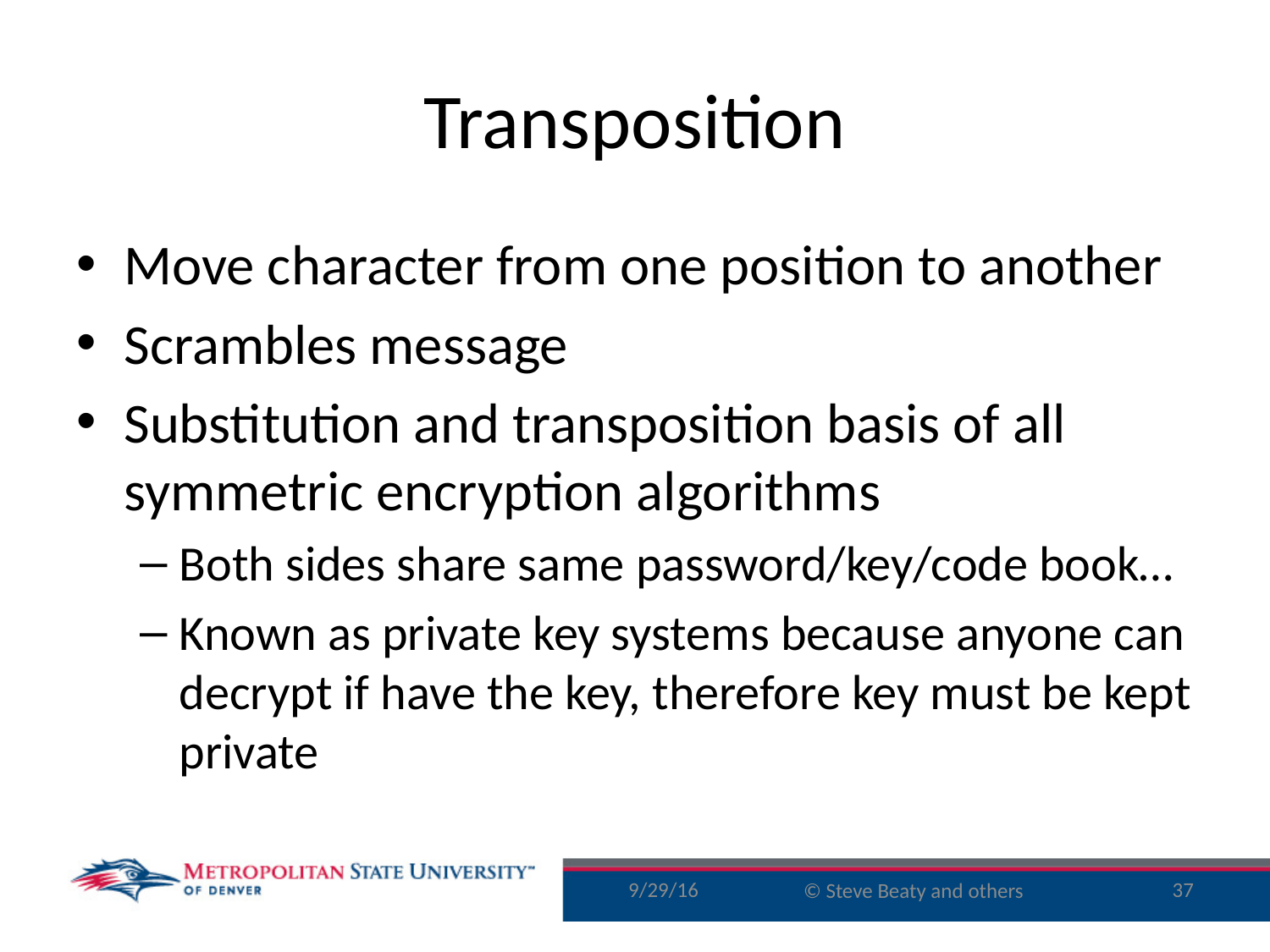

# Transposition
Move character from one position to another
Scrambles message
Substitution and transposition basis of all symmetric encryption algorithms
Both sides share same password/key/code book…
Known as private key systems because anyone can decrypt if have the key, therefore key must be kept private
9/29/16
37
© Steve Beaty and others